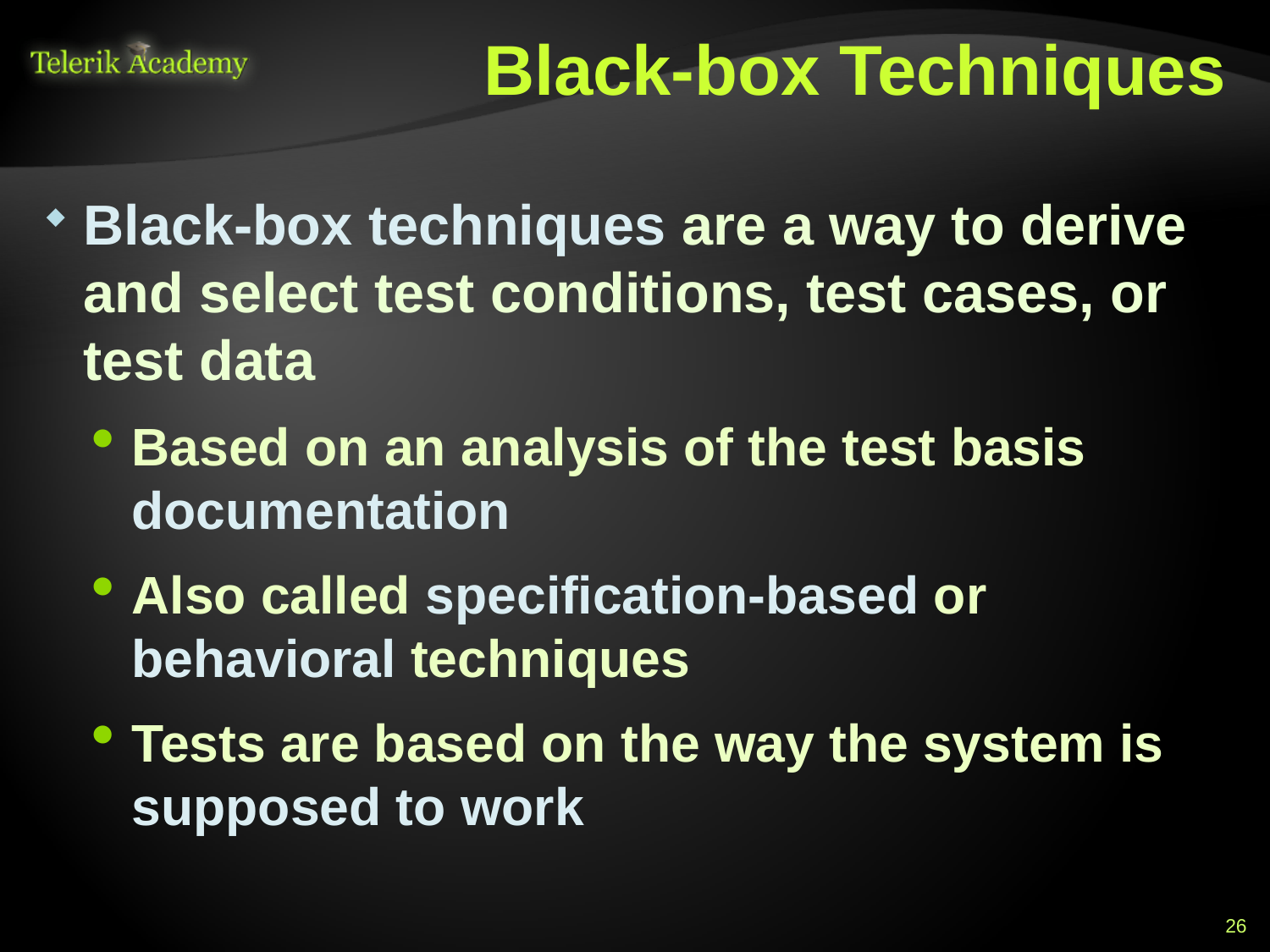

Black-box Techniques
Black-box techniques are a way to derive and select test conditions, test cases, or test data
Based on an analysis of the test basis documentation
Also called specification-based or behavioral techniques
Tests are based on the way the system is supposed to work
26